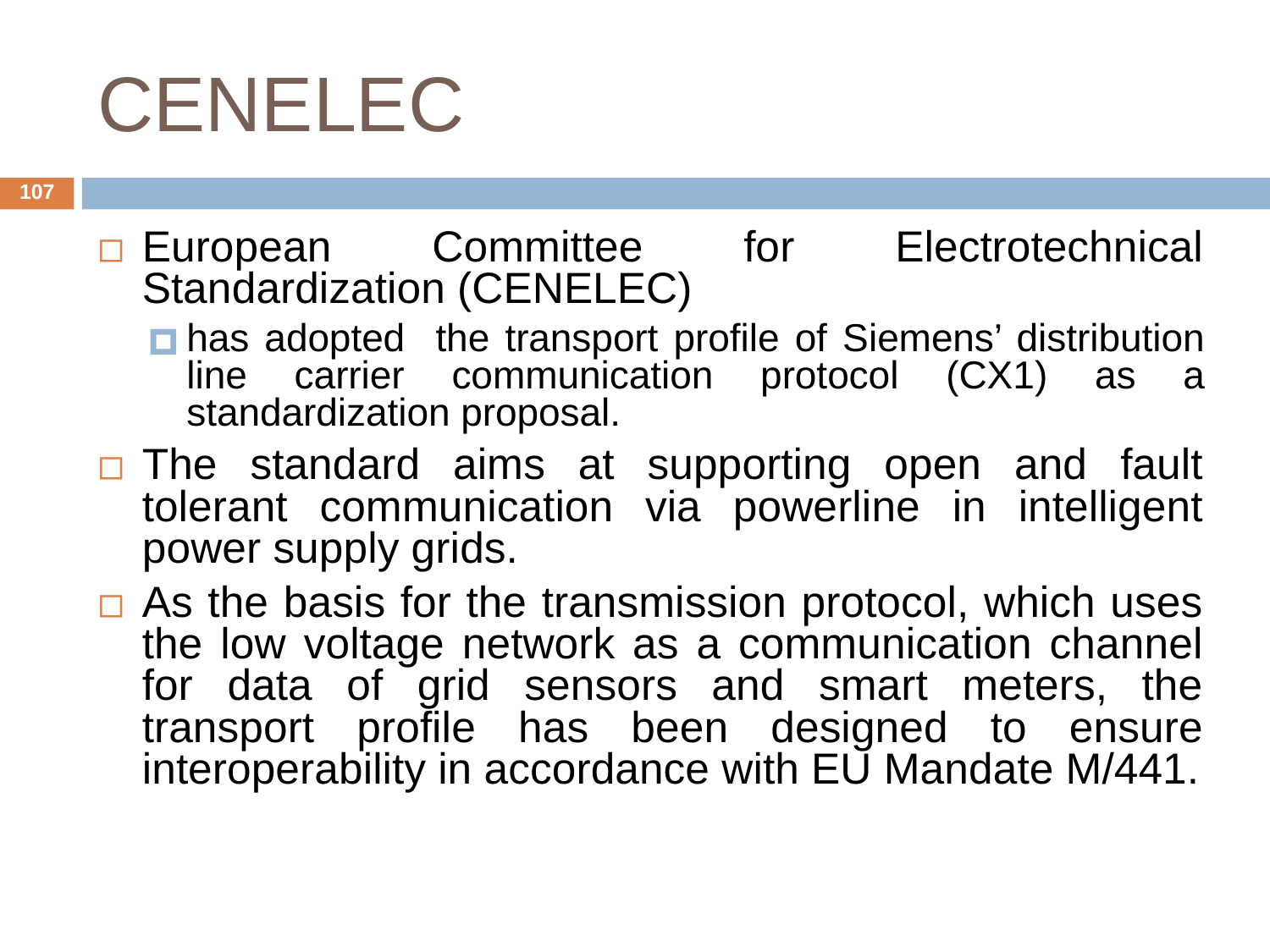

# CENELEC
107
European Committee for Electrotechnical Standardization (CENELEC)
has adopted  the transport profile of Siemens’ distribution line carrier communication protocol (CX1) as a standardization proposal.
The standard aims at supporting open and fault tolerant communication via powerline in intelligent power supply grids.
As the basis for the transmission protocol, which uses the low voltage network as a communication channel for data of grid sensors and smart meters, the transport profile has been designed to ensure interoperability in accordance with EU Mandate M/441.